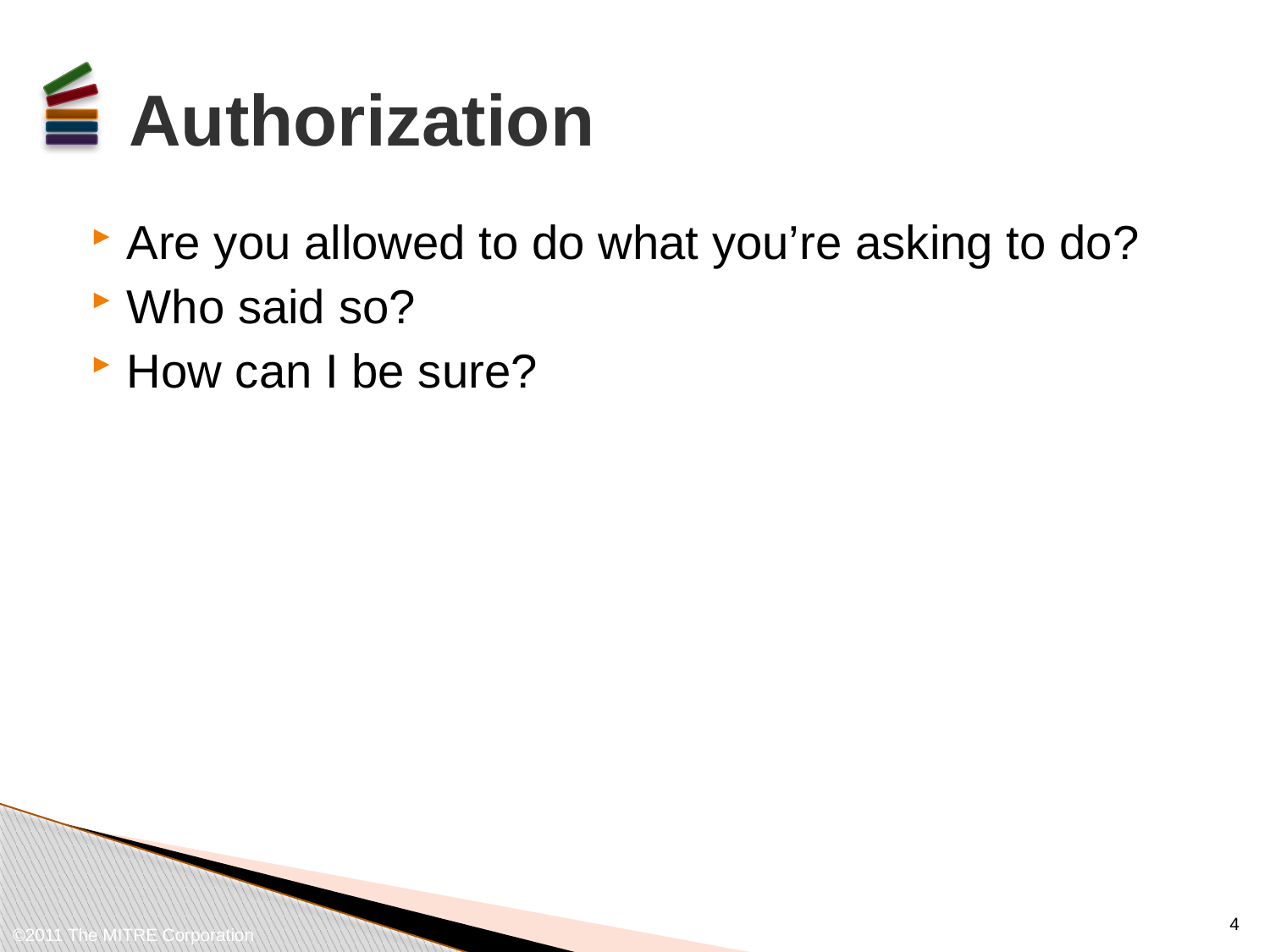

# Authorization
Are you allowed to do what you’re asking to do?
Who said so?
How can I be sure?
4